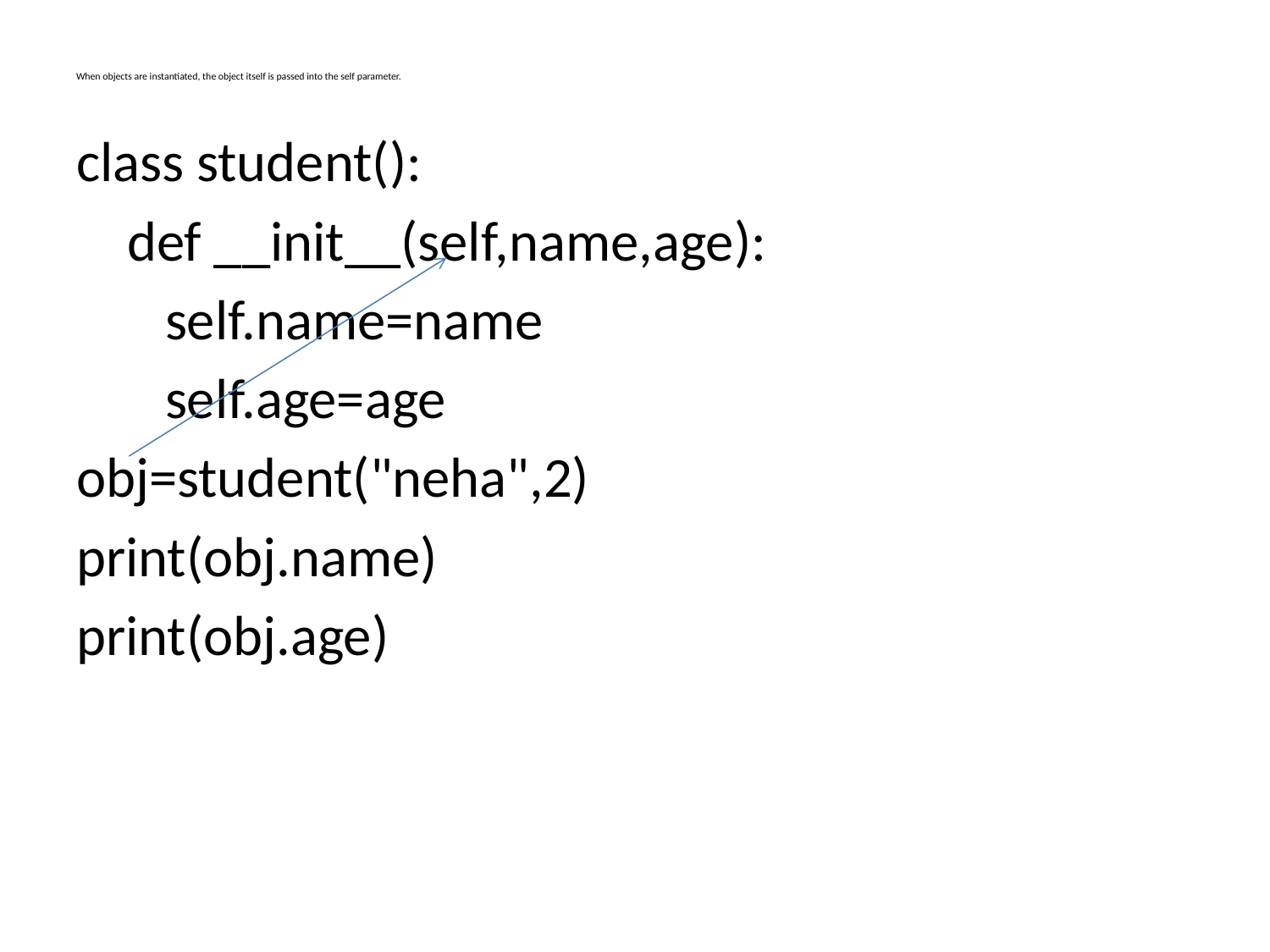

# When objects are instantiated, the object itself is passed into the self parameter.
class student():
    def __init__(self,name,age):
       self.name=name
       self.age=age
obj=student("neha",2)
print(obj.name)
print(obj.age)